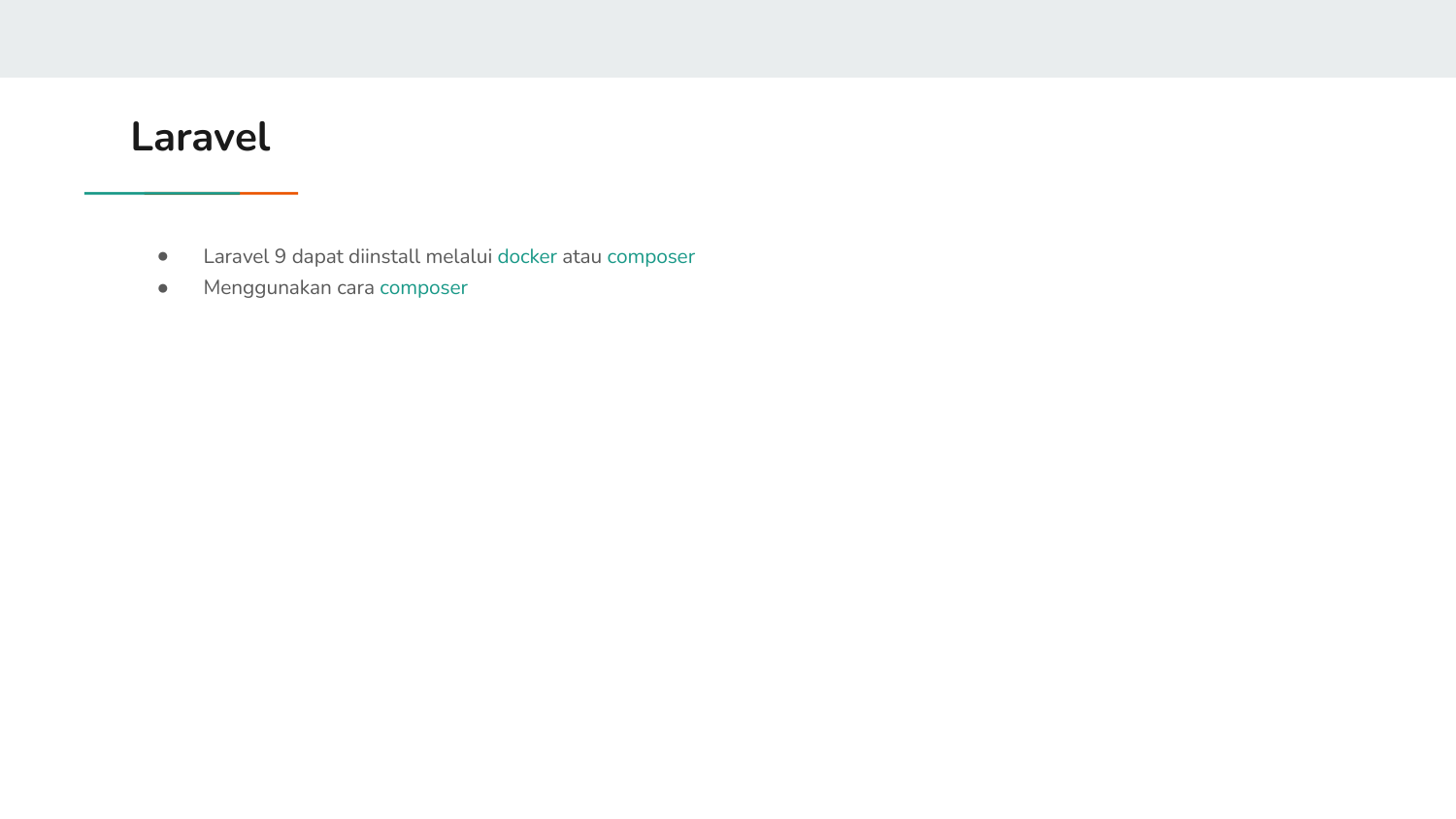

# Laravel
Laravel 9 dapat diinstall melalui docker atau composer
Menggunakan cara composer